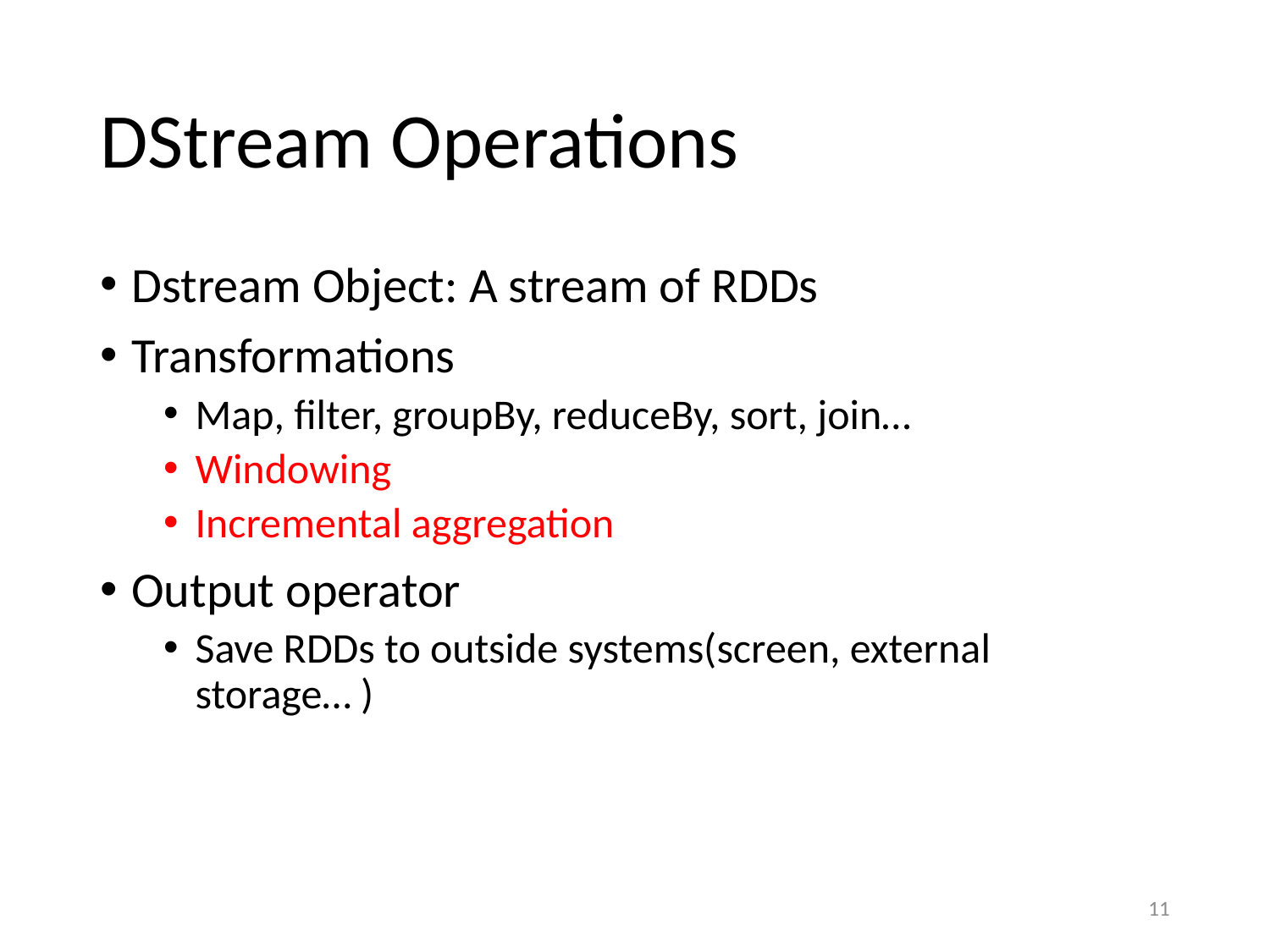

# DStream Operations
Dstream Object: A stream of RDDs
Transformations
Map, filter, groupBy, reduceBy, sort, join…
Windowing
Incremental aggregation
Output operator
Save RDDs to outside systems(screen, external storage… )

11